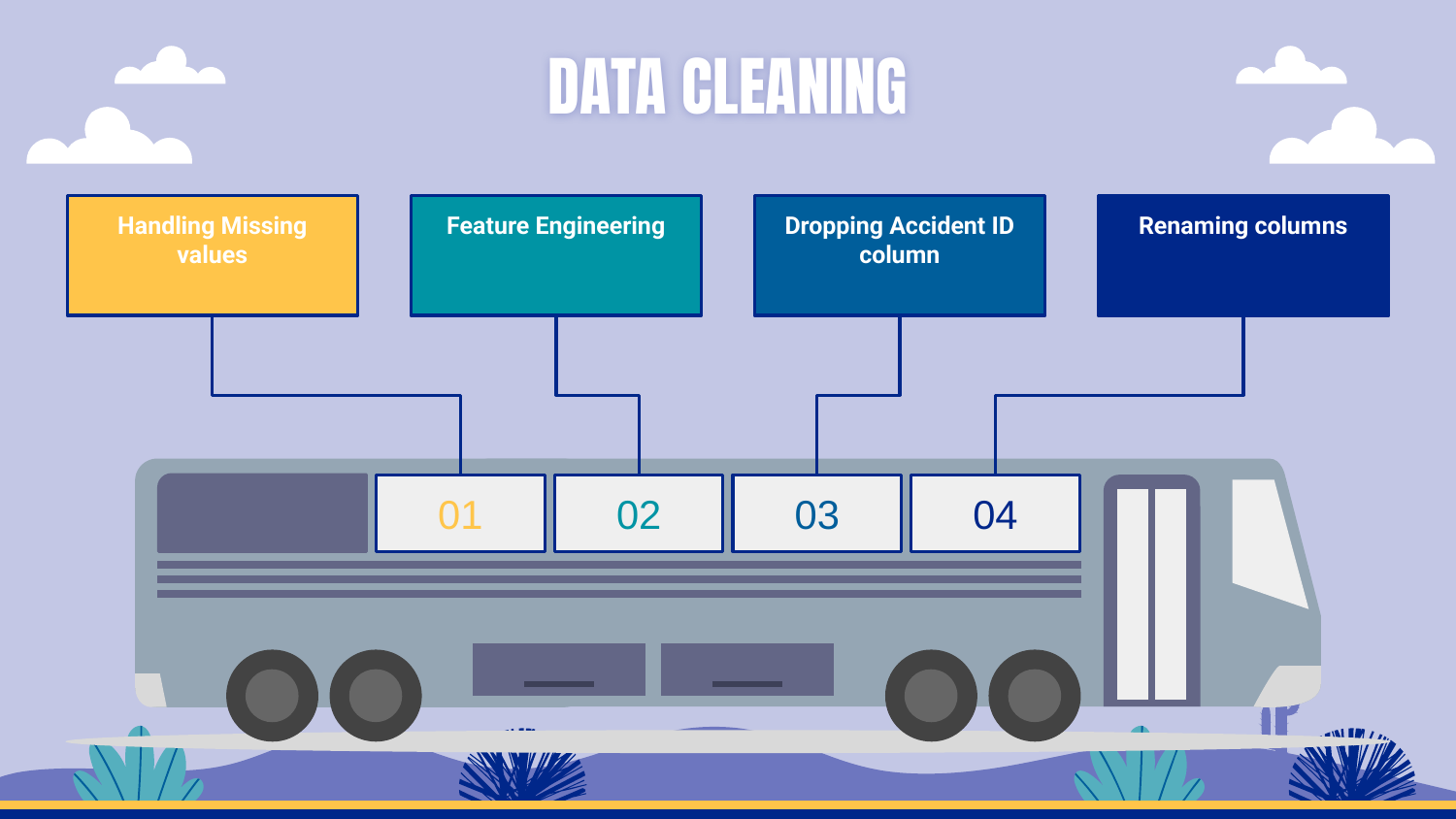

# DATA CLEANING
Handling Missing values
01
Feature Engineering
02
Dropping Accident ID column
03
Renaming columns
04